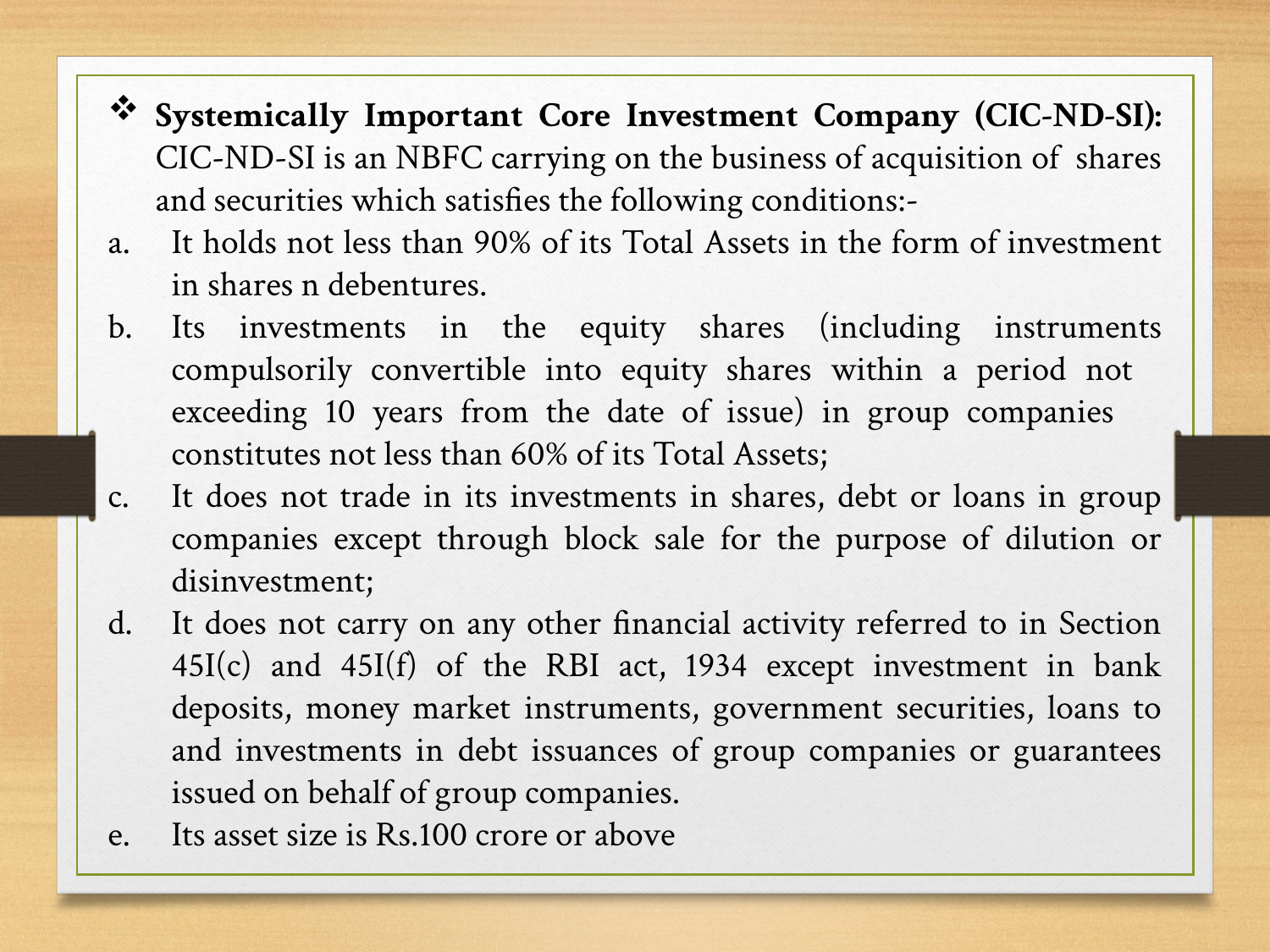

Systemically Important Core Investment Company (CIC-ND-SI): CIC-ND-SI is an NBFC carrying on the business of acquisition of  shares and securities which satisfies the following conditions:-
It holds not less than 90% of its Total Assets in the form of investment in shares n debentures.
Its investments in the equity shares (including instruments compulsorily convertible into equity shares within a period not 	exceeding 10 years from the date of issue) in group companies 	constitutes not less than 60% of its Total Assets;
It does not trade in its investments in shares, debt or loans in group companies except through block sale for the purpose of dilution or disinvestment;
It does not carry on any other financial activity referred to in Section 45I(c) and 45I(f) of the RBI act, 1934 except investment in bank deposits, money market instruments, government securities, loans to and investments in debt issuances of group companies or guarantees issued on behalf of group companies.
Its asset size is Rs.100 crore or above